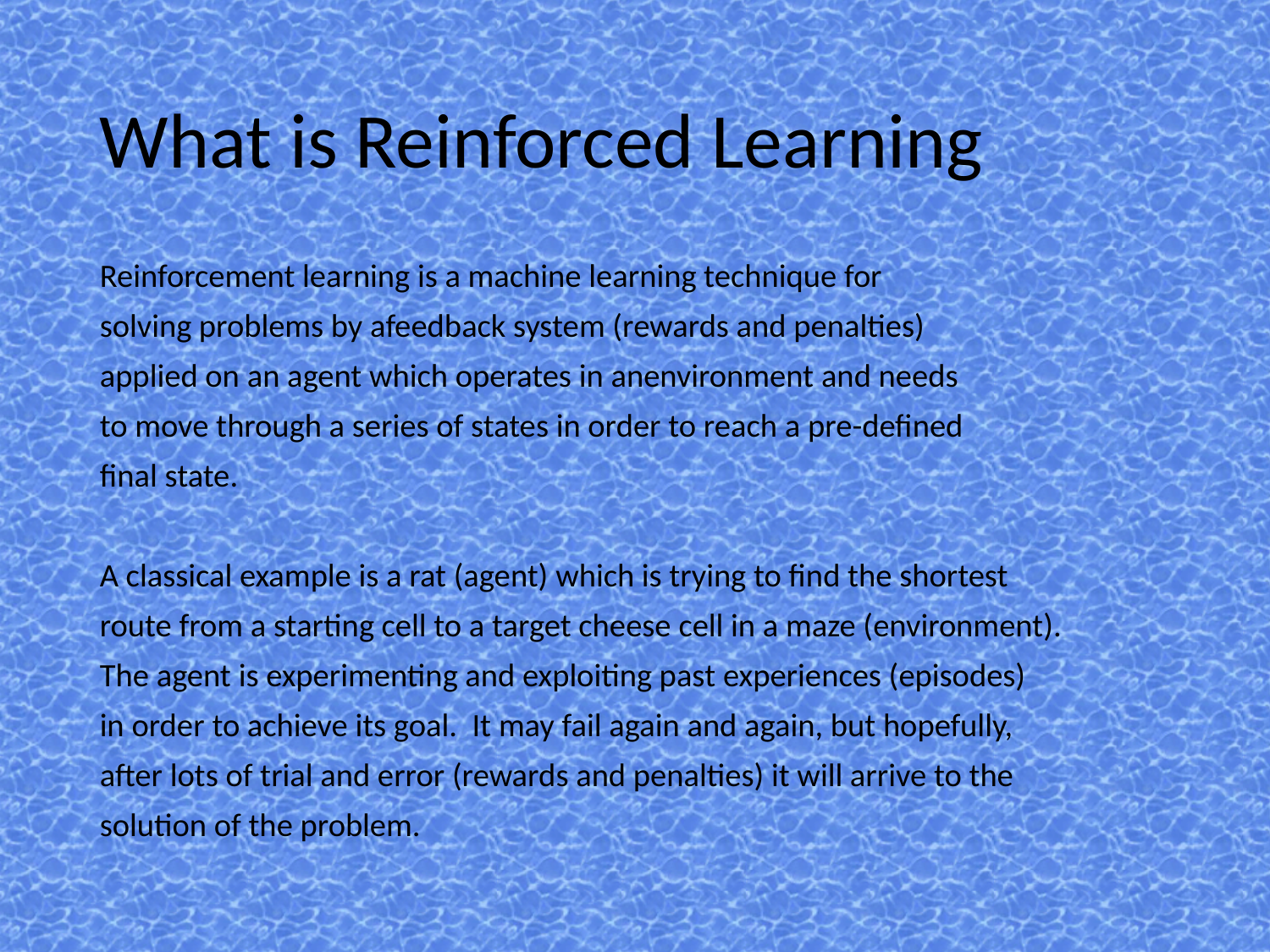

What is Reinforced Learning
Reinforcement learning is a machine learning technique for
solving problems by afeedback system (rewards and penalties)
applied on an agent which operates in anenvironment and needs
to move through a series of states in order to reach a pre-defined
final state.

A classical example is a rat (agent) which is trying to find the shortest
route from a starting cell to a target cheese cell in a maze (environment).
The agent is experimenting and exploiting past experiences (episodes)
in order to achieve its goal.  It may fail again and again, but hopefully,
after lots of trial and error (rewards and penalties) it will arrive to the
solution of the problem.